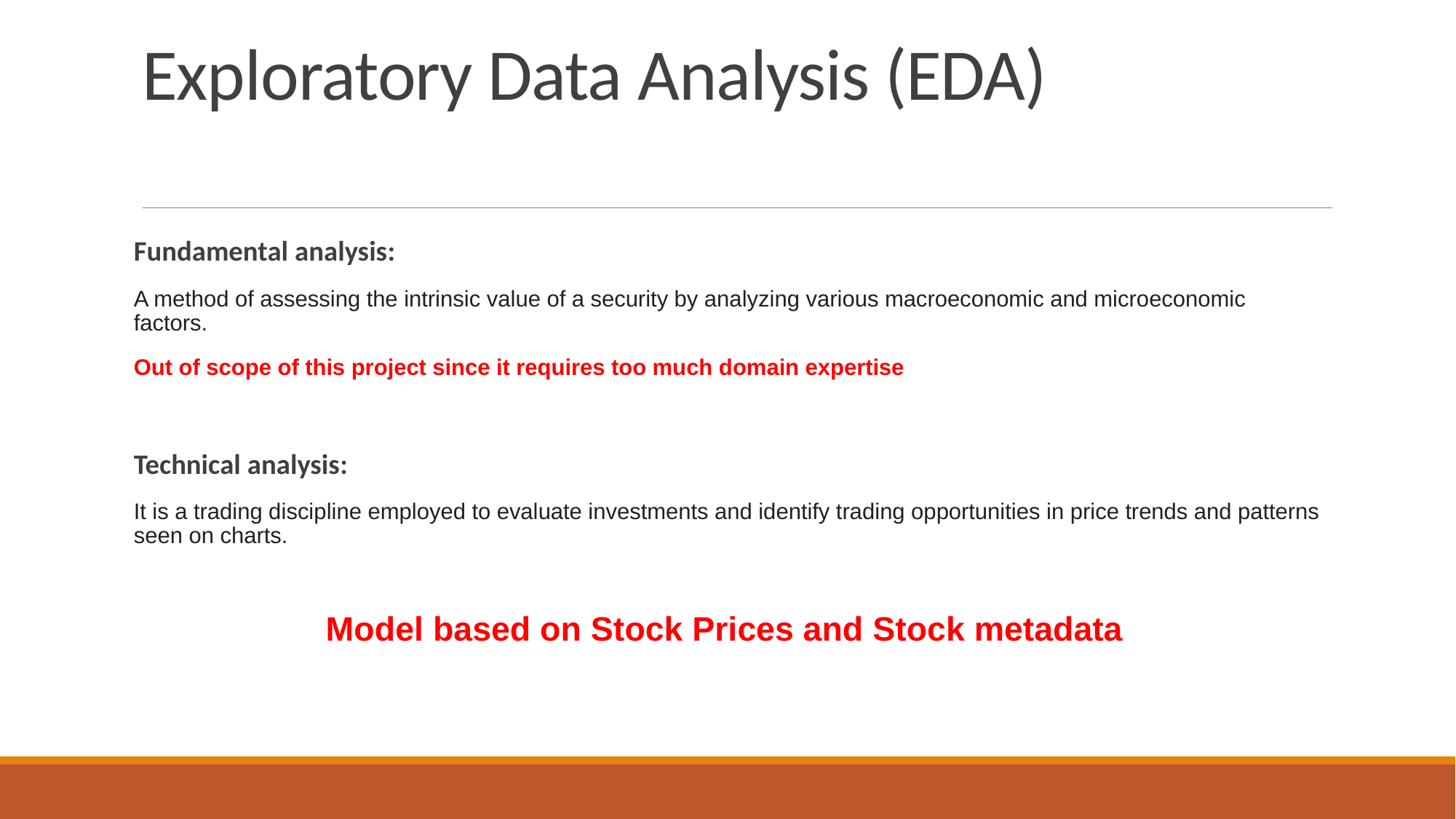

# Exploratory Data Analysis (EDA)

Fundamental analysis:
A method of assessing the intrinsic value of a security by analyzing various macroeconomic and microeconomic factors.
Out of scope of this project since it requires too much domain expertise

Technical analysis:
It is a trading discipline employed to evaluate investments and identify trading opportunities in price trends and patterns seen on charts.

Model based on Stock Prices and Stock metadata